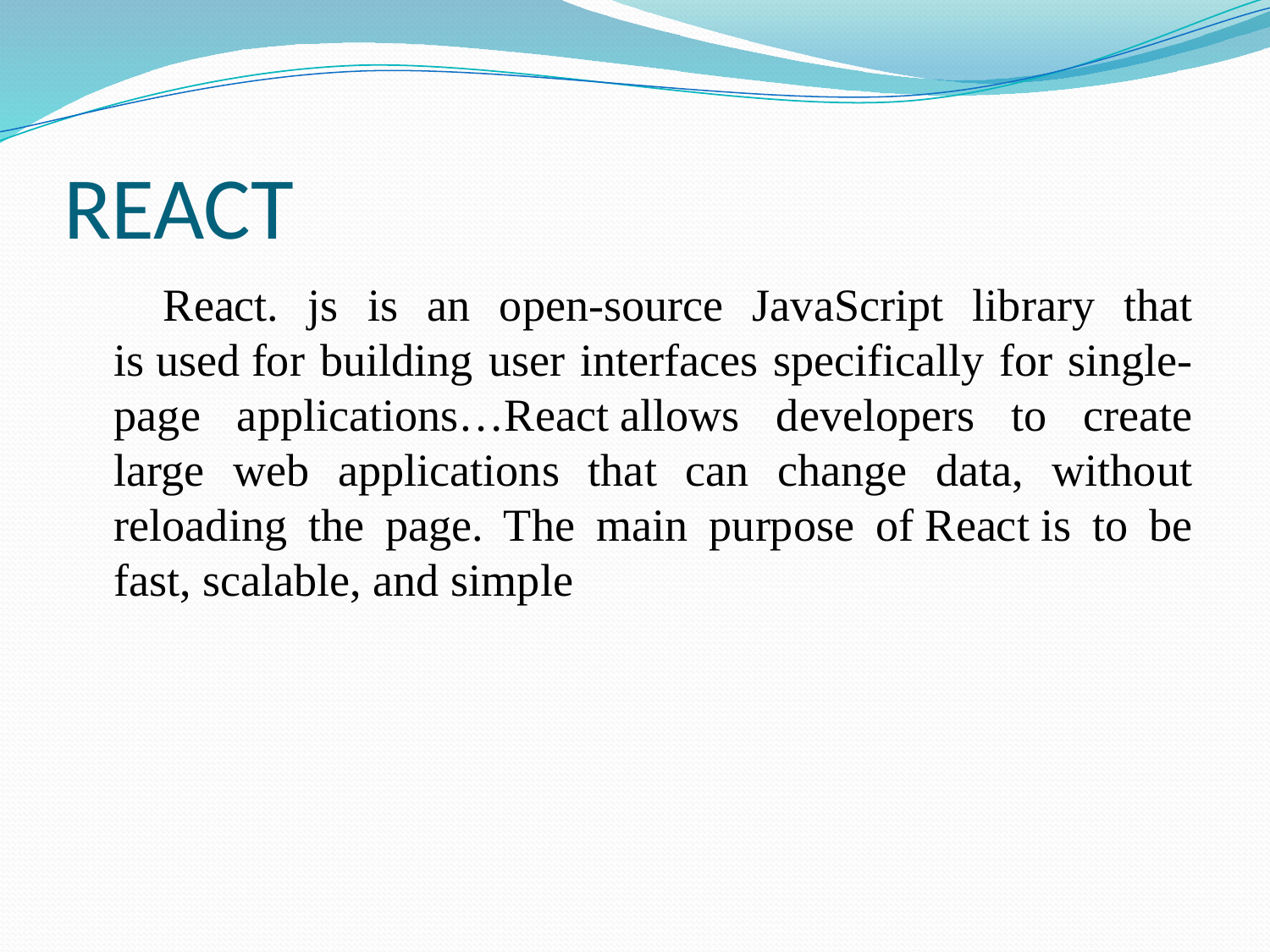

# REACT
   React. js is an open-source JavaScript library that is used for building user interfaces specifically for single-page applications…React allows developers to create large web applications that can change data, without reloading the page. The main purpose of React is to be fast, scalable, and simple